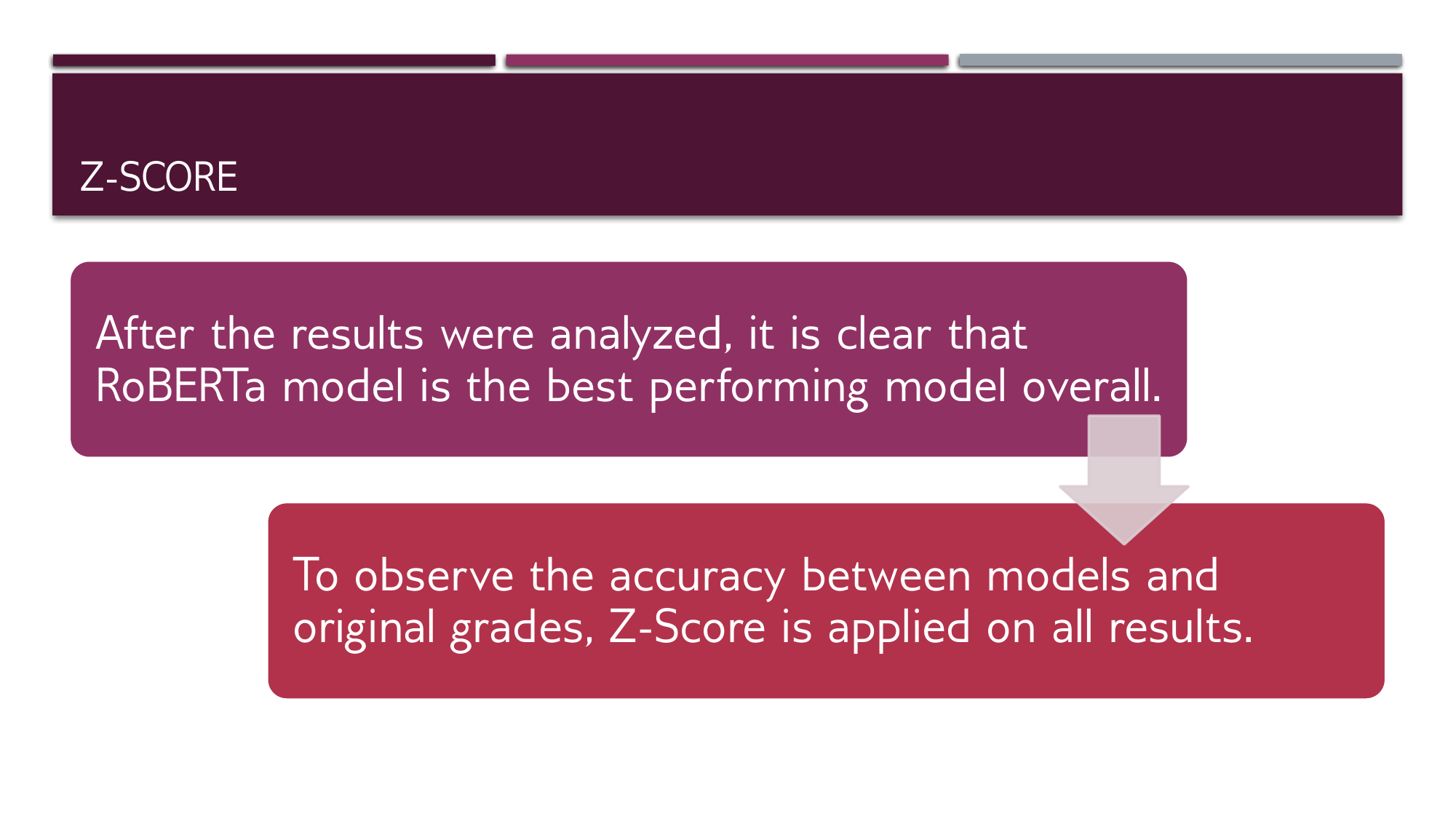

Z-score
After the results were analyzed, it is clear that RoBERTa model is the best performing model overall.
To observe the accuracy between models and original grades, Z-Score is applied on all results.